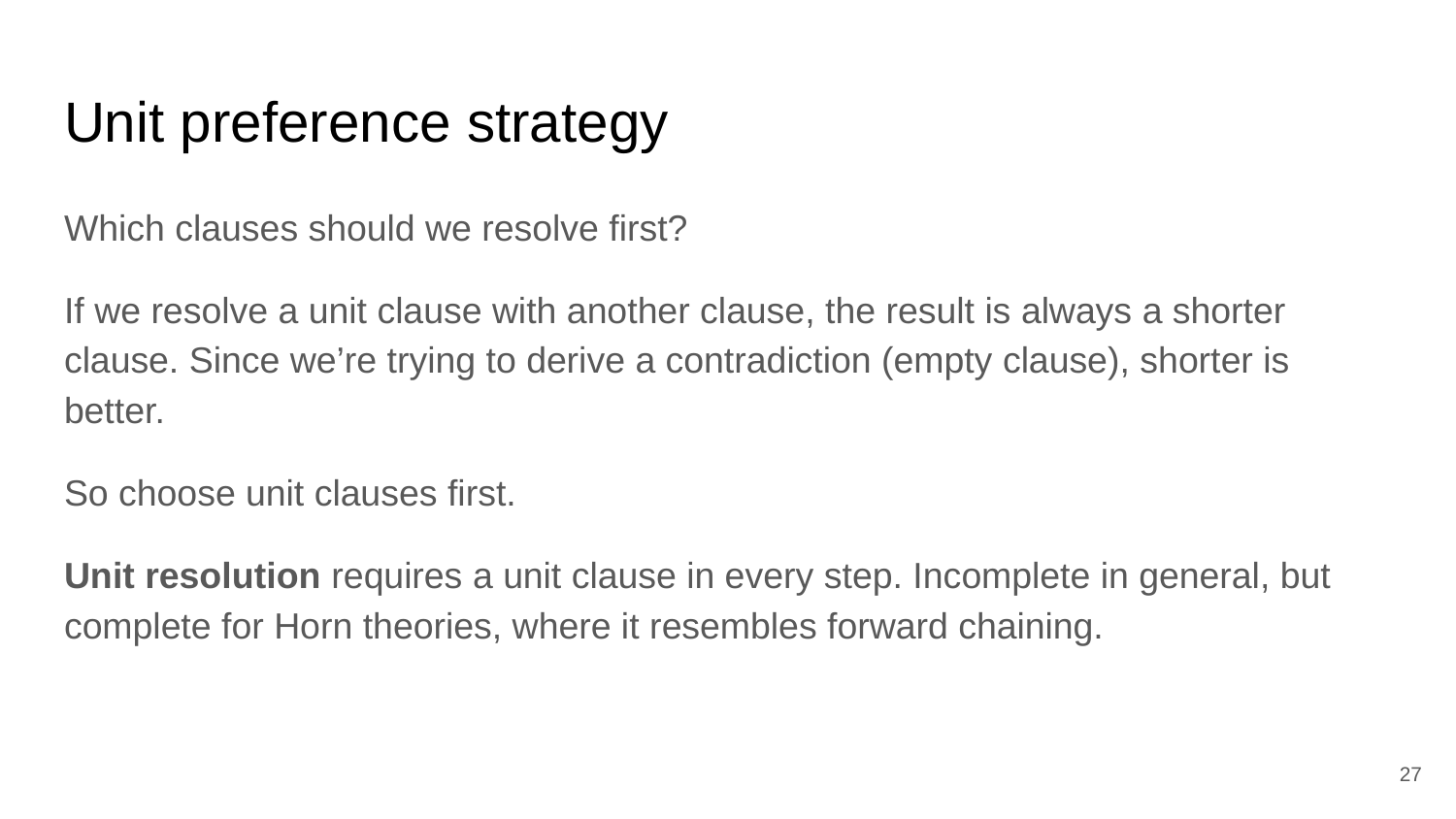

# Unit preference strategy
Which clauses should we resolve first?
If we resolve a unit clause with another clause, the result is always a shorter clause. Since we’re trying to derive a contradiction (empty clause), shorter is better.
So choose unit clauses first.
Unit resolution requires a unit clause in every step. Incomplete in general, but complete for Horn theories, where it resembles forward chaining.
27